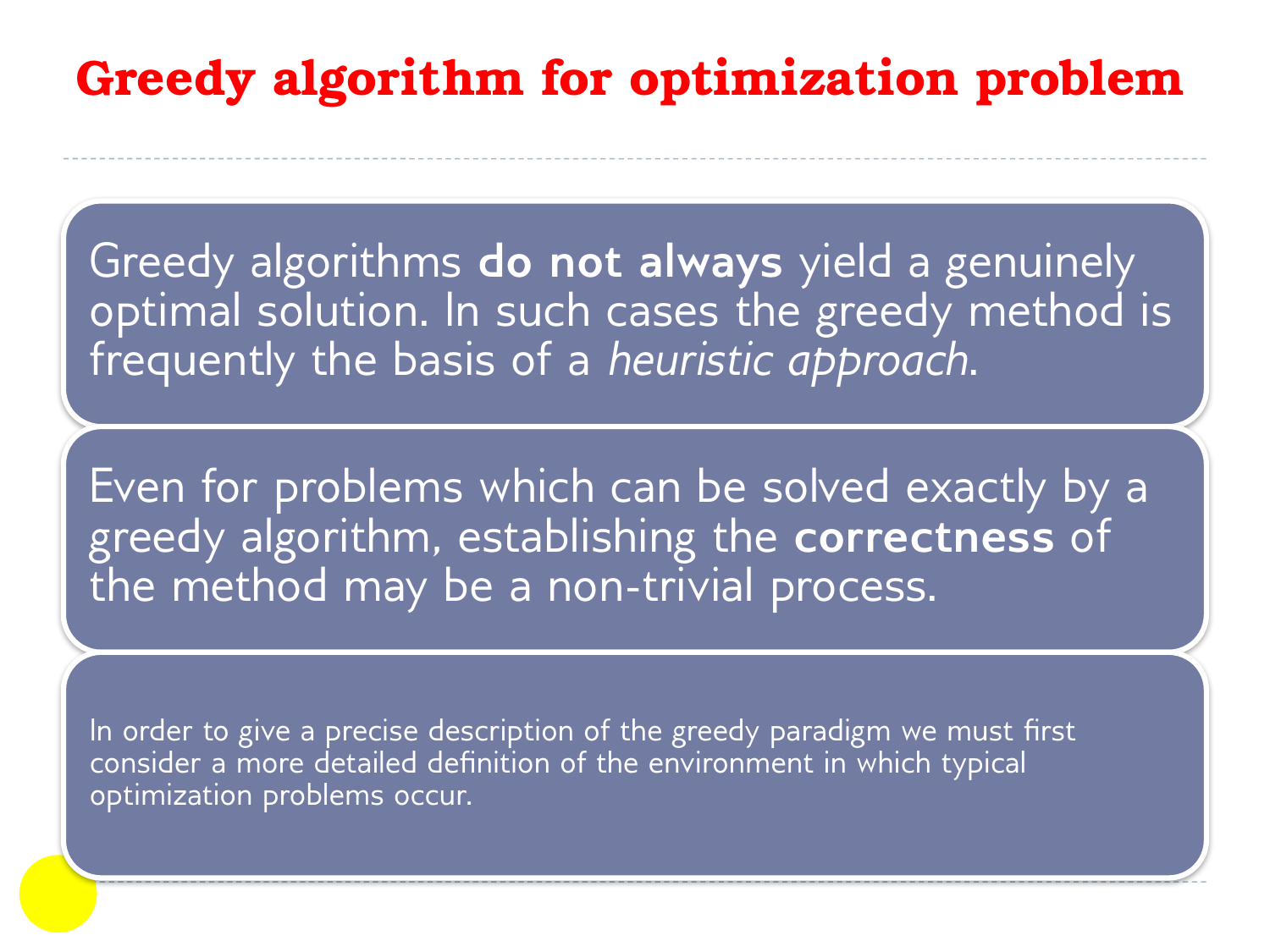

# Greedy algorithm for optimization problem
Greedy algorithms do not always yield a genuinely optimal solution. In such cases the greedy method is frequently the basis of a heuristic approach.
Even for problems which can be solved exactly by a greedy algorithm, establishing the correctness of the method may be a non-trivial process.
In order to give a precise description of the greedy paradigm we must first consider a more detailed definition of the environment in which typical optimization problems occur.
11